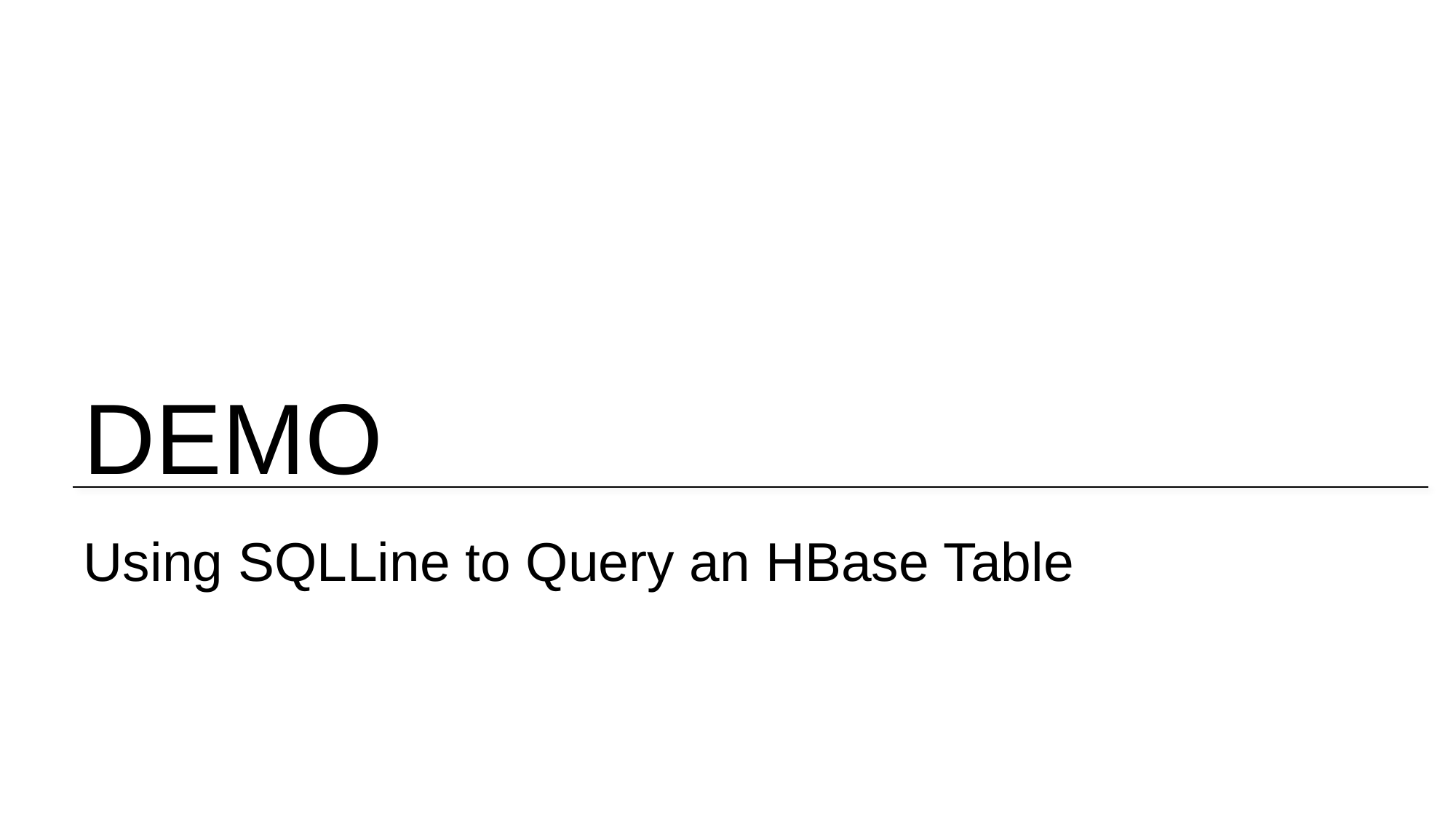

# Using SQLLine to Query an HBase Table